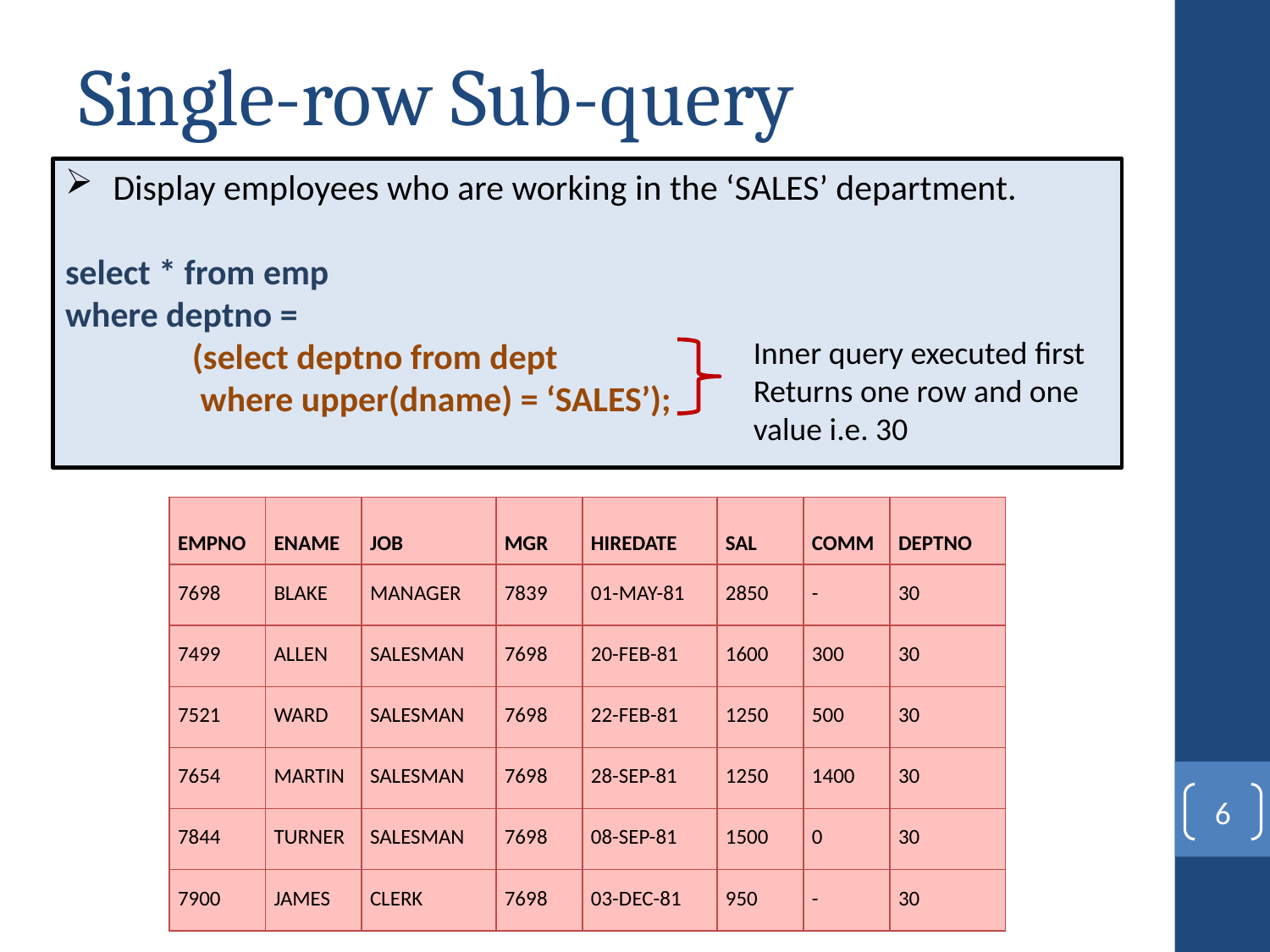

# Single-row Sub-query
Display employees who are working in the ‘SALES’ department.

select * from emp
where deptno =
	(select deptno from dept
	 where upper(dname) = ‘SALES’);

Inner query executed first
Returns one row and one value i.e. 30

| EMPNO | ENAME | JOB | MGR | HIREDATE | SAL | COMM | DEPTNO |
| --- | --- | --- | --- | --- | --- | --- | --- |
| 7698 | BLAKE | MANAGER | 7839 | 01-MAY-81 | 2850 | - | 30 |
| 7499 | ALLEN | SALESMAN | 7698 | 20-FEB-81 | 1600 | 300 | 30 |
| 7521 | WARD | SALESMAN | 7698 | 22-FEB-81 | 1250 | 500 | 30 |
| 7654 | MARTIN | SALESMAN | 7698 | 28-SEP-81 | 1250 | 1400 | 30 |
| 7844 | TURNER | SALESMAN | 7698 | 08-SEP-81 | 1500 | 0 | 30 |
| 7900 | JAMES | CLERK | 7698 | 03-DEC-81 | 950 | - | 30 |
6